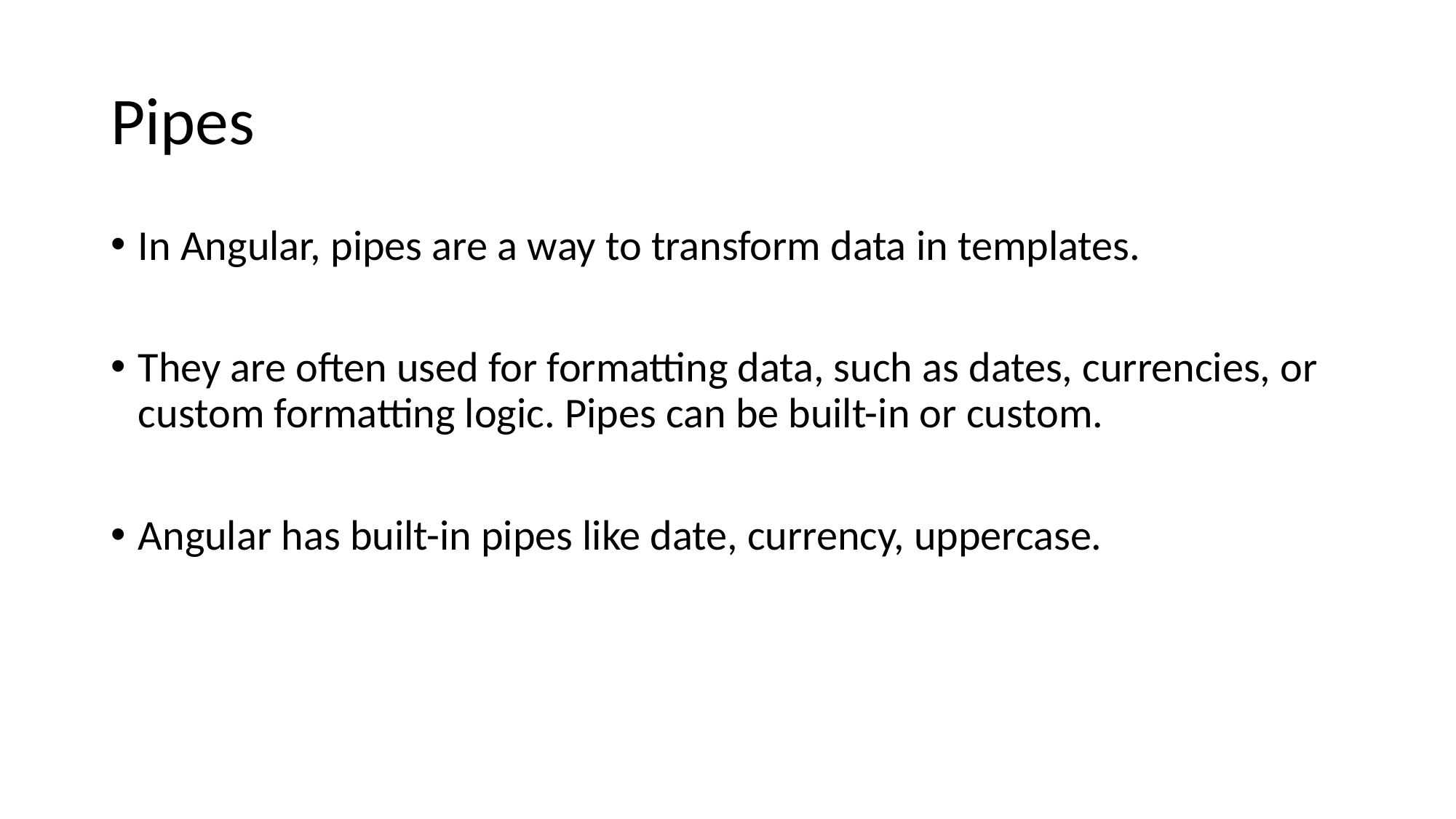

# Pipes
In Angular, pipes are a way to transform data in templates.

They are often used for formatting data, such as dates, currencies, or custom formatting logic. Pipes can be built-in or custom.

Angular has built-in pipes like date, currency, uppercase.